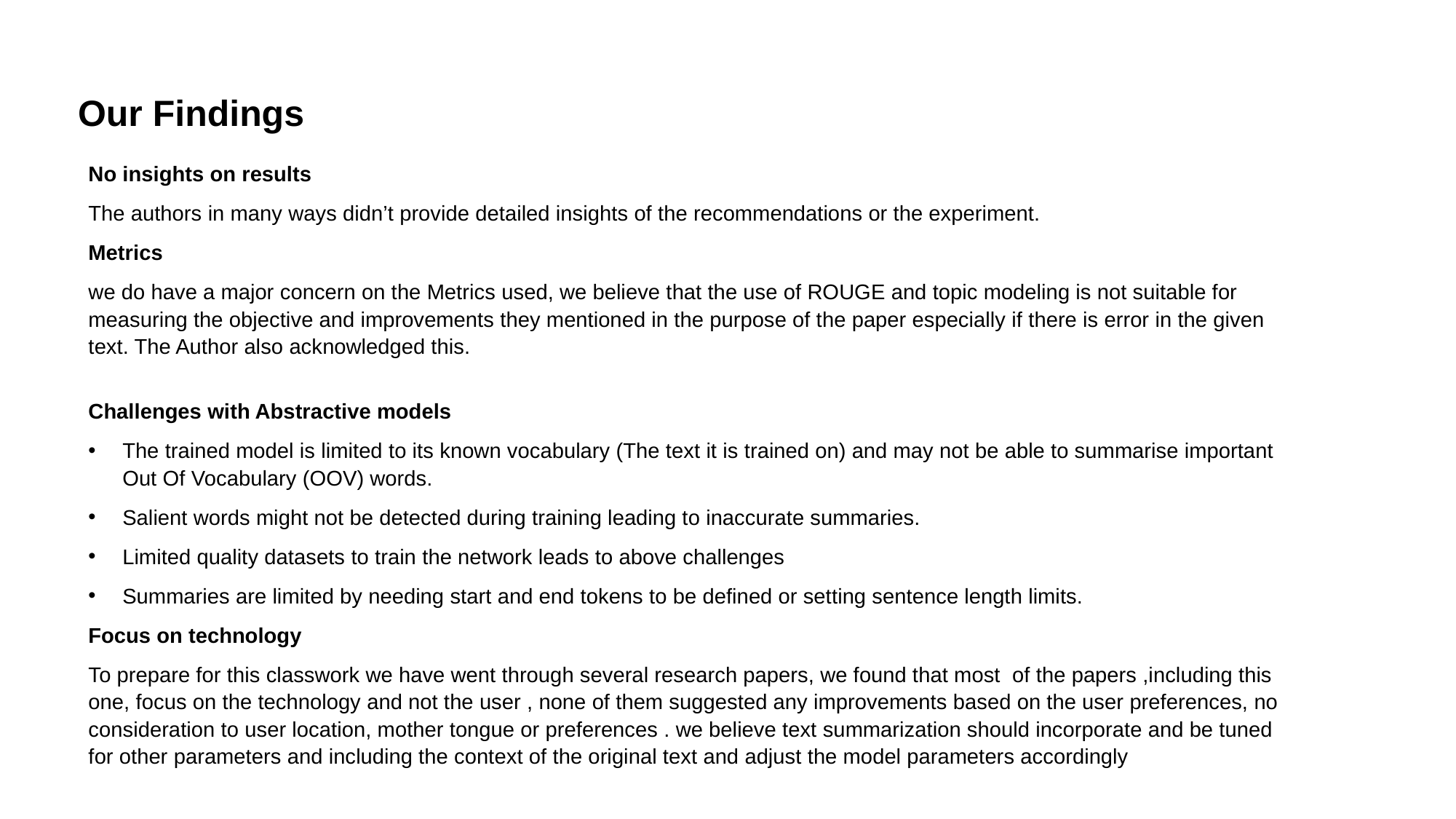

Our Findings
No insights on results
The authors in many ways didn’t provide detailed insights of the recommendations or the experiment.
Metrics
we do have a major concern on the Metrics used, we believe that the use of ROUGE and topic modeling is not suitable for measuring the objective and improvements they mentioned in the purpose of the paper especially if there is error in the given text. The Author also acknowledged this.

Challenges with Abstractive models
The trained model is limited to its known vocabulary (The text it is trained on) and may not be able to summarise important Out Of Vocabulary (OOV) words.
Salient words might not be detected during training leading to inaccurate summaries.
Limited quality datasets to train the network leads to above challenges
Summaries are limited by needing start and end tokens to be defined or setting sentence length limits.
Focus on technology
To prepare for this classwork we have went through several research papers, we found that most  of the papers ,including this one, focus on the technology and not the user , none of them suggested any improvements based on the user preferences, no consideration to user location, mother tongue or preferences . we believe text summarization should incorporate and be tuned for other parameters and including the context of the original text and adjust the model parameters accordingly